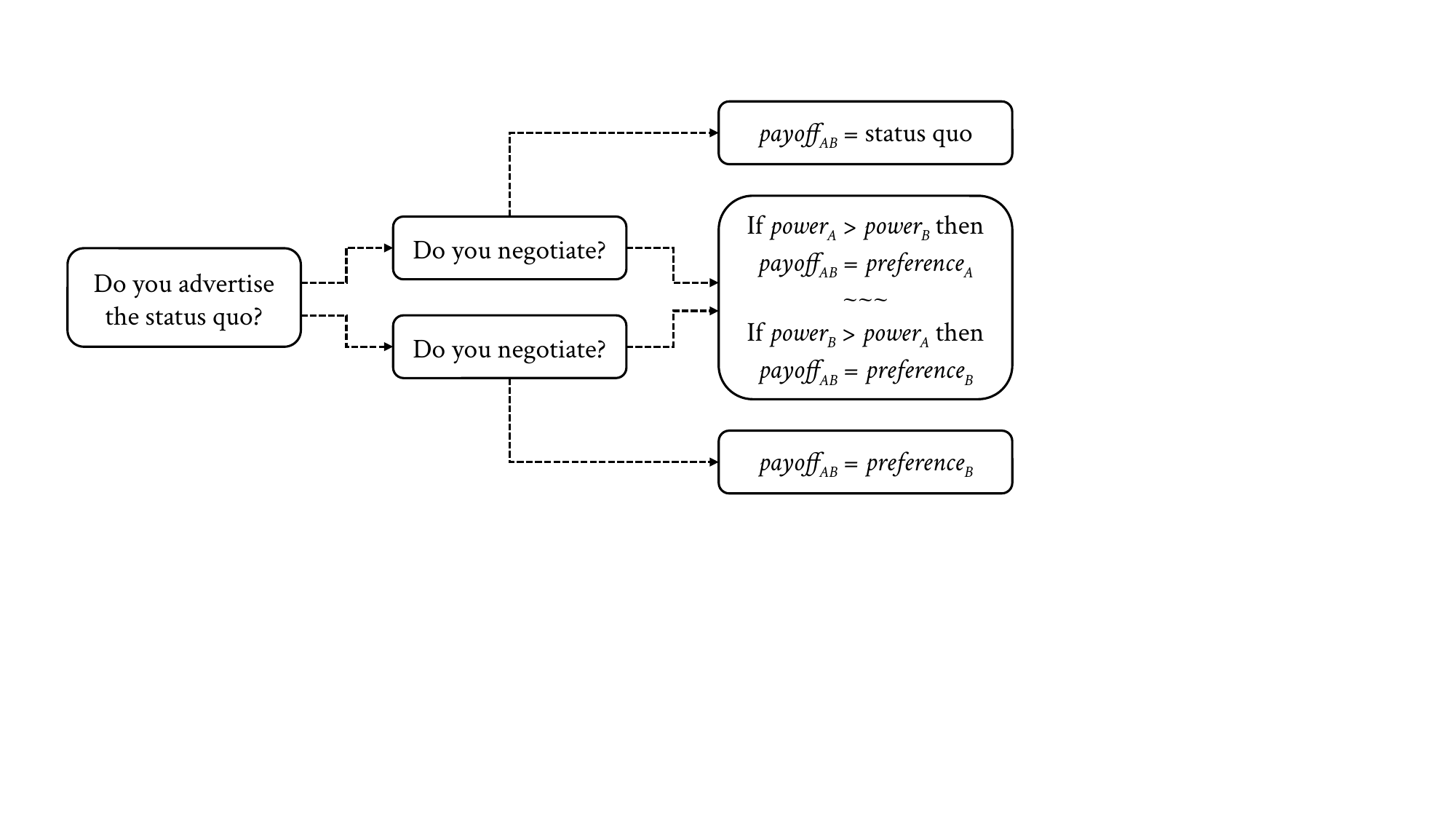

payoffAB = status quo
If powerA > powerB then payoffAB = preferenceA
~~~
If powerB > powerA then payoffAB = preferenceB
Do you negotiate?
Do you advertise the status quo?
Do you negotiate?
payoffAB = preferenceB